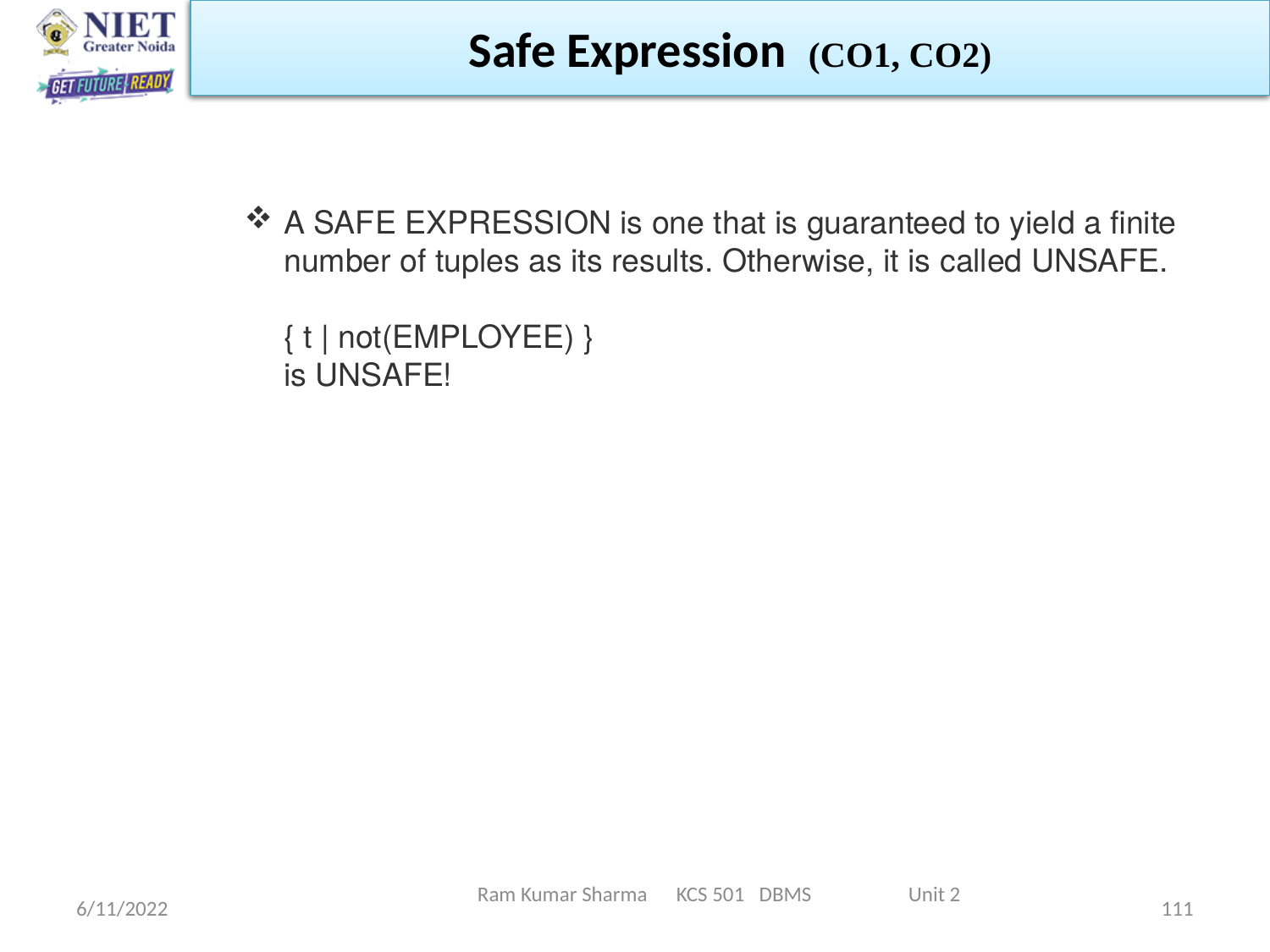

Safe Expression  (CO1, CO2)
A SAFE EXPRESSION is one that is guaranteed to yield a finite number of tuples as its results. Otherwise, it is called UNSAFE. 
{ t | not(EMPLOYEE) } 
is UNSAFE!
Ram Kumar Sharma      KCS 501   DBMS                    Unit 2
6/11/2022
111